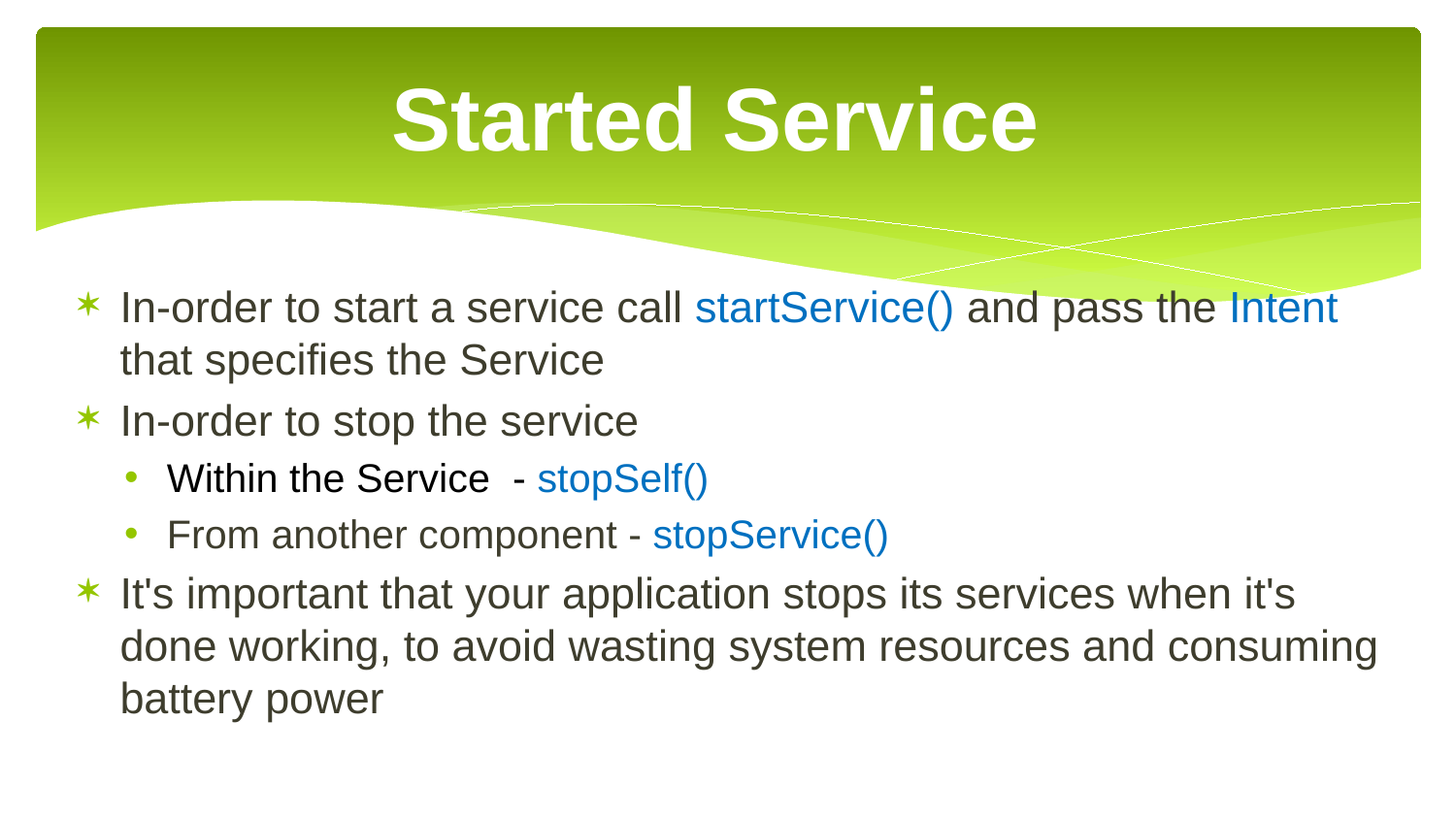

# Started Service
In-order to start a service call startService() and pass the Intent that specifies the Service
In-order to stop the service
Within the Service  - stopSelf()
From another component - stopService()
It's important that your application stops its services when it's done working, to avoid wasting system resources and consuming battery power